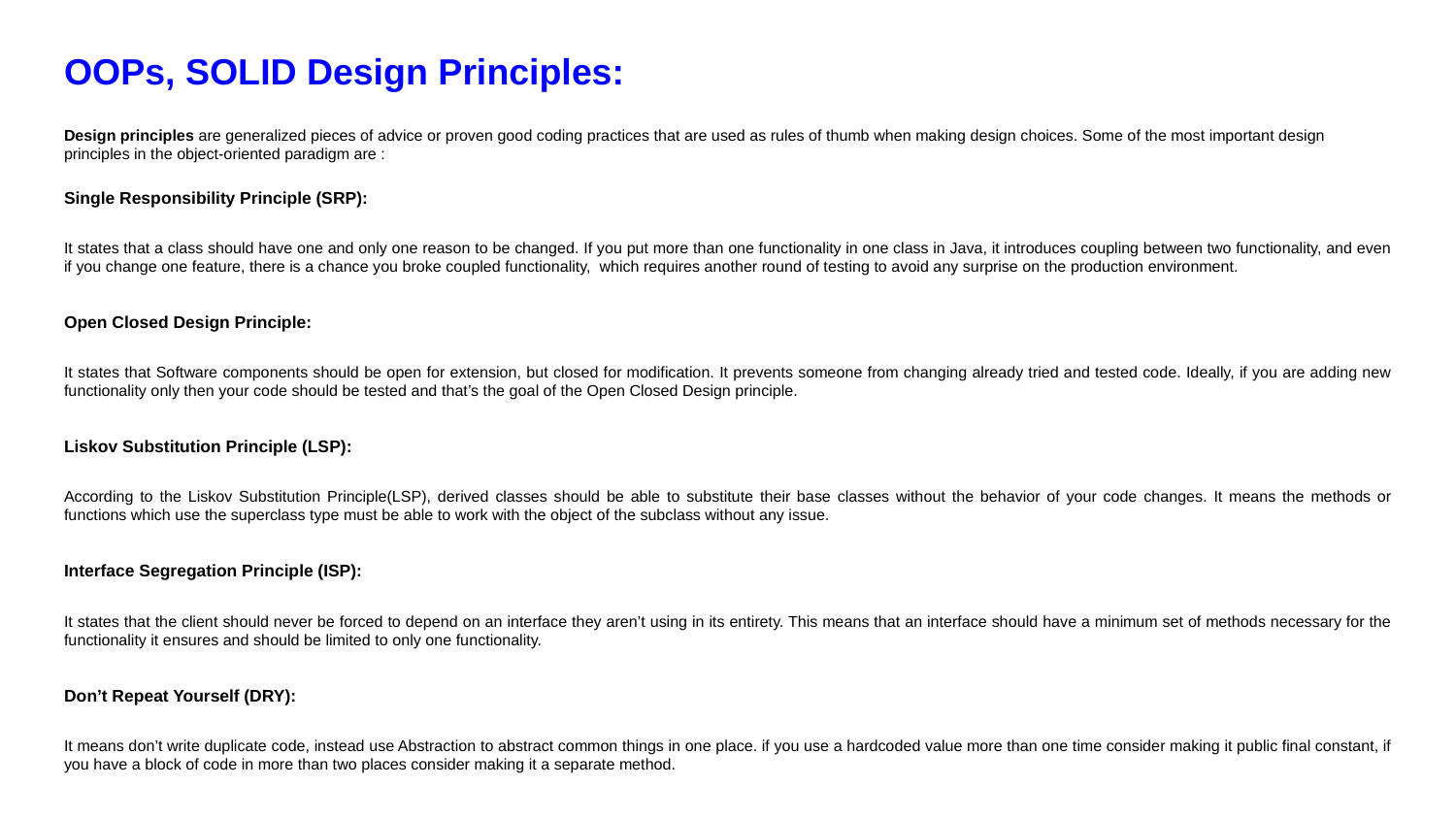

# OOPs, SOLID Design Principles:

Design principles are generalized pieces of advice or proven good coding practices that are used as rules of thumb when making design choices. Some of the most important design principles in the object-oriented paradigm are :
Single Responsibility Principle (SRP):
It states that a class should have one and only one reason to be changed. If you put more than one functionality in one class in Java, it introduces coupling between two functionality, and even if you change one feature, there is a chance you broke coupled functionality,  which requires another round of testing to avoid any surprise on the production environment.
Open Closed Design Principle:
It states that Software components should be open for extension, but closed for modification. It prevents someone from changing already tried and tested code. Ideally, if you are adding new functionality only then your code should be tested and that’s the goal of the Open Closed Design principle.
Liskov Substitution Principle (LSP):
According to the Liskov Substitution Principle(LSP), derived classes should be able to substitute their base classes without the behavior of your code changes. It means the methods or functions which use the superclass type must be able to work with the object of the subclass without any issue.
Interface Segregation Principle (ISP):
It states that the client should never be forced to depend on an interface they aren’t using in its entirety. This means that an interface should have a minimum set of methods necessary for the functionality it ensures and should be limited to only one functionality.
Don’t Repeat Yourself (DRY):
It means don’t write duplicate code, instead use Abstraction to abstract common things in one place. if you use a hardcoded value more than one time consider making it public final constant, if you have a block of code in more than two places consider making it a separate method.